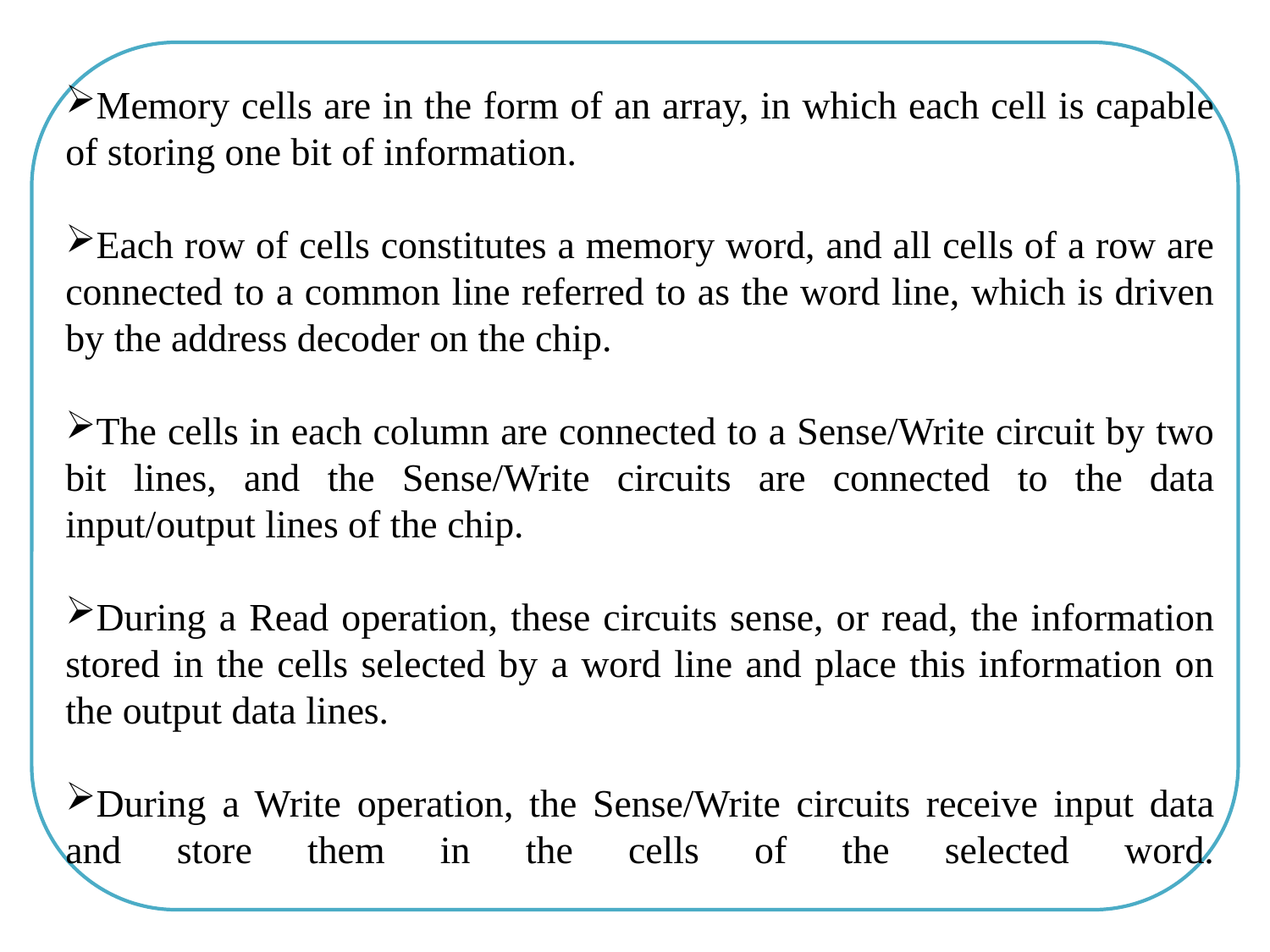

Memory cells are in the form of an array, in which each cell is capable of storing one bit of information.

Each row of cells constitutes a memory word, and all cells of a row are connected to a common line referred to as the word line, which is driven by the address decoder on the chip.

The cells in each column are connected to a Sense/Write circuit by two bit lines, and the Sense/Write circuits are connected to the data input/output lines of the chip.

During a Read operation, these circuits sense, or read, the information stored in the cells selected by a word line and place this information on the output data lines.

During a Write operation, the Sense/Write circuits receive input data and store them in the cells of the selected word.